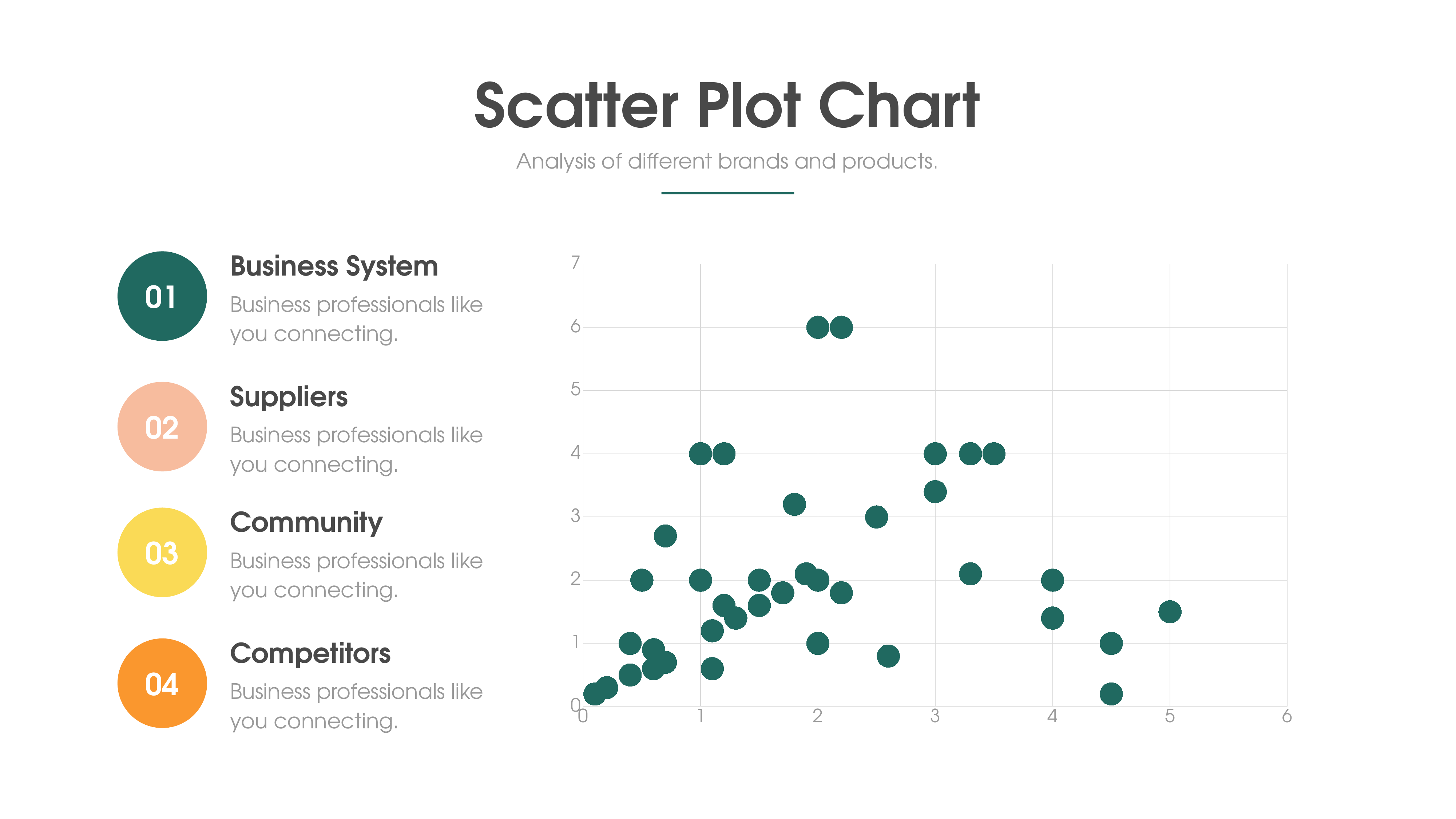

Scatter Plot Chart
Analysis of different brands and products.

Business System

### Chart

| Category | Y-Values |
|---|---|
01
Business professionals like you connecting.
Suppliers
02
Business professionals like you connecting.
Community
03
Business professionals like you connecting.
Competitors
04
Business professionals like you connecting.